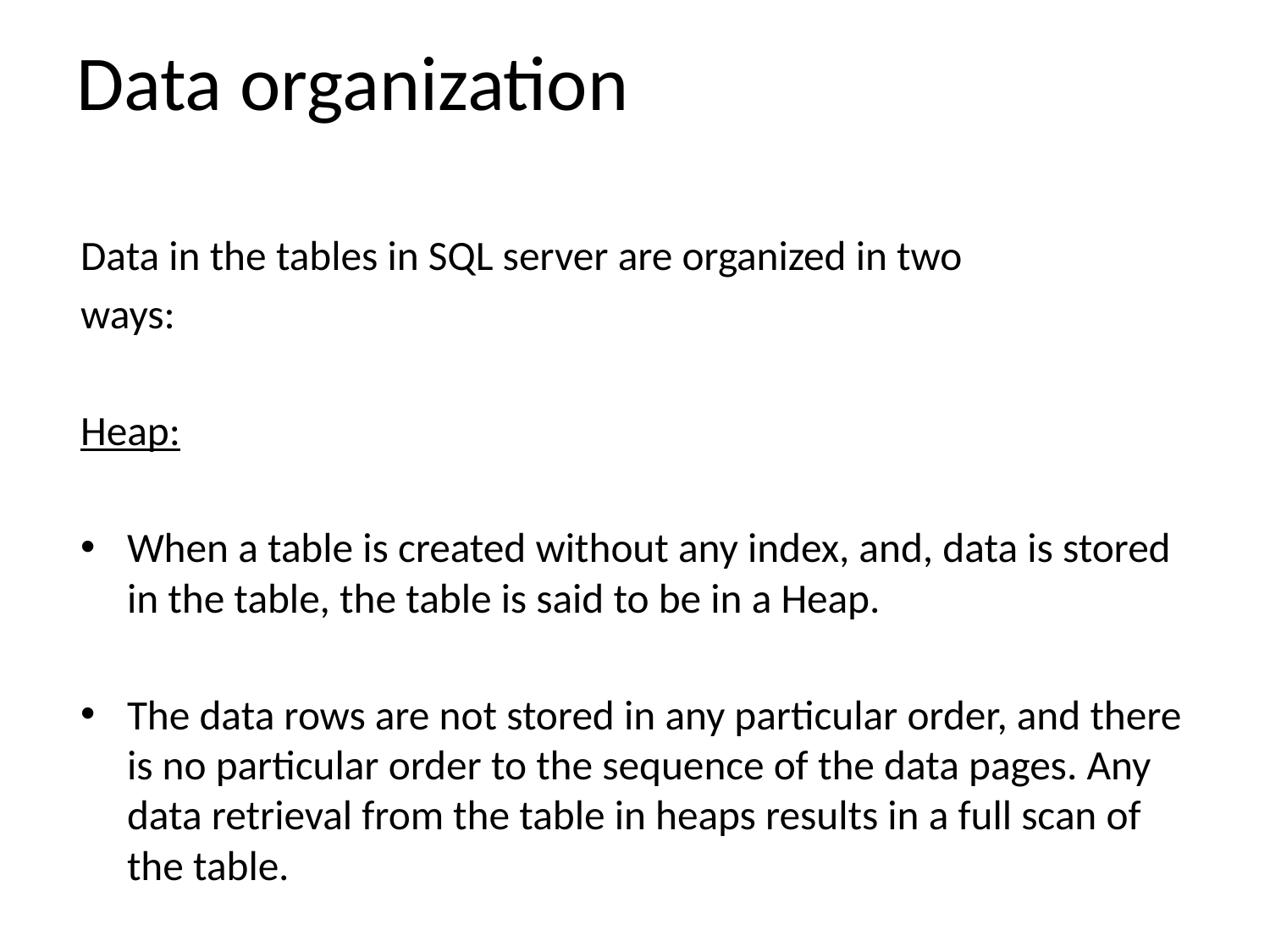

# Data organization
Data in the tables in SQL server are organized in two
ways:

Heap:

When a table is created without any index, and, data is stored in the table, the table is said to be in a Heap.

The data rows are not stored in any particular order, and there is no particular order to the sequence of the data pages. Any data retrieval from the table in heaps results in a full scan of the table.